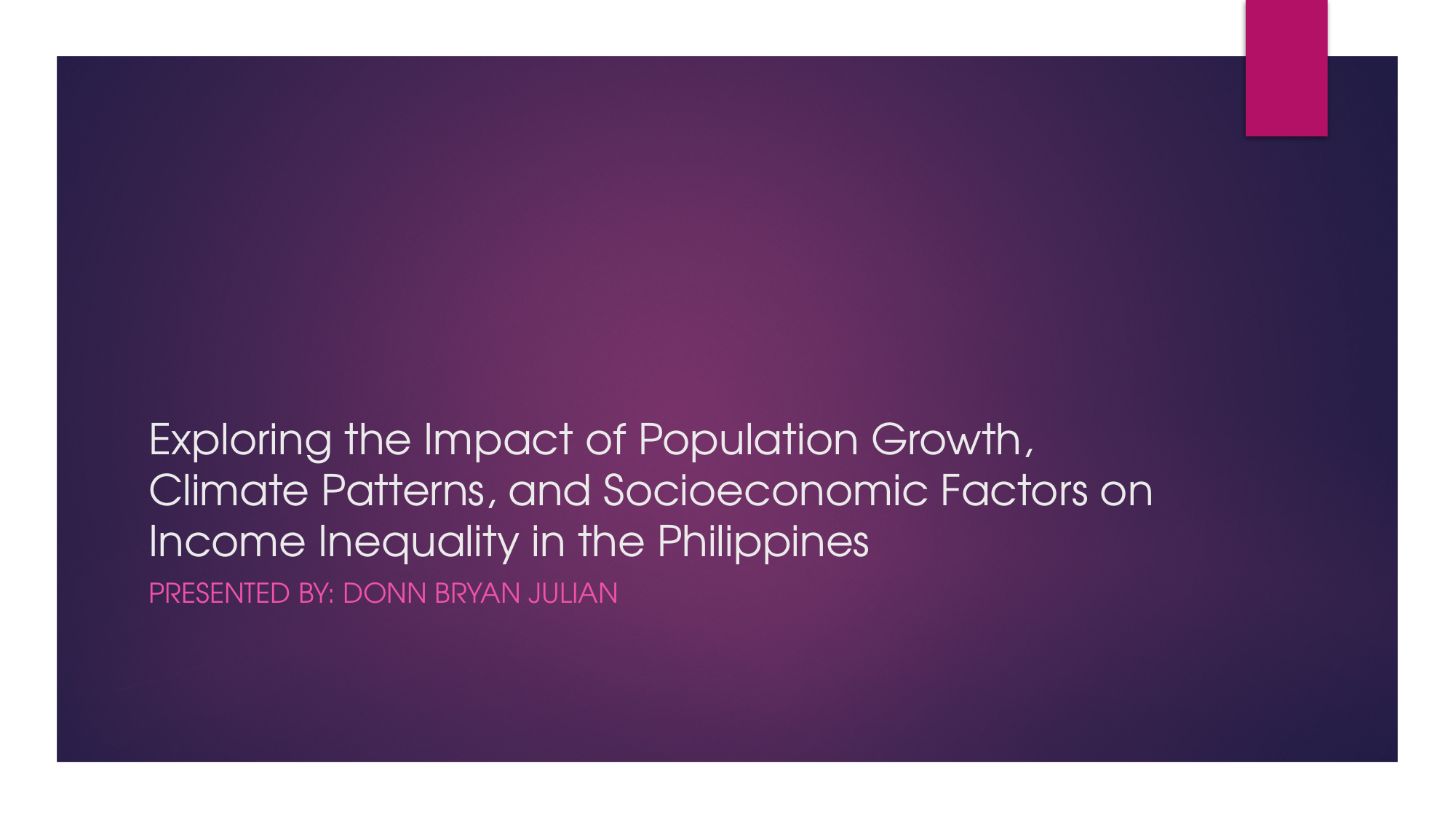

# Exploring the Impact of Population Growth, Climate Patterns, and Socioeconomic Factors on Income Inequality in the Philippines
Presented by: Donn Bryan Julian